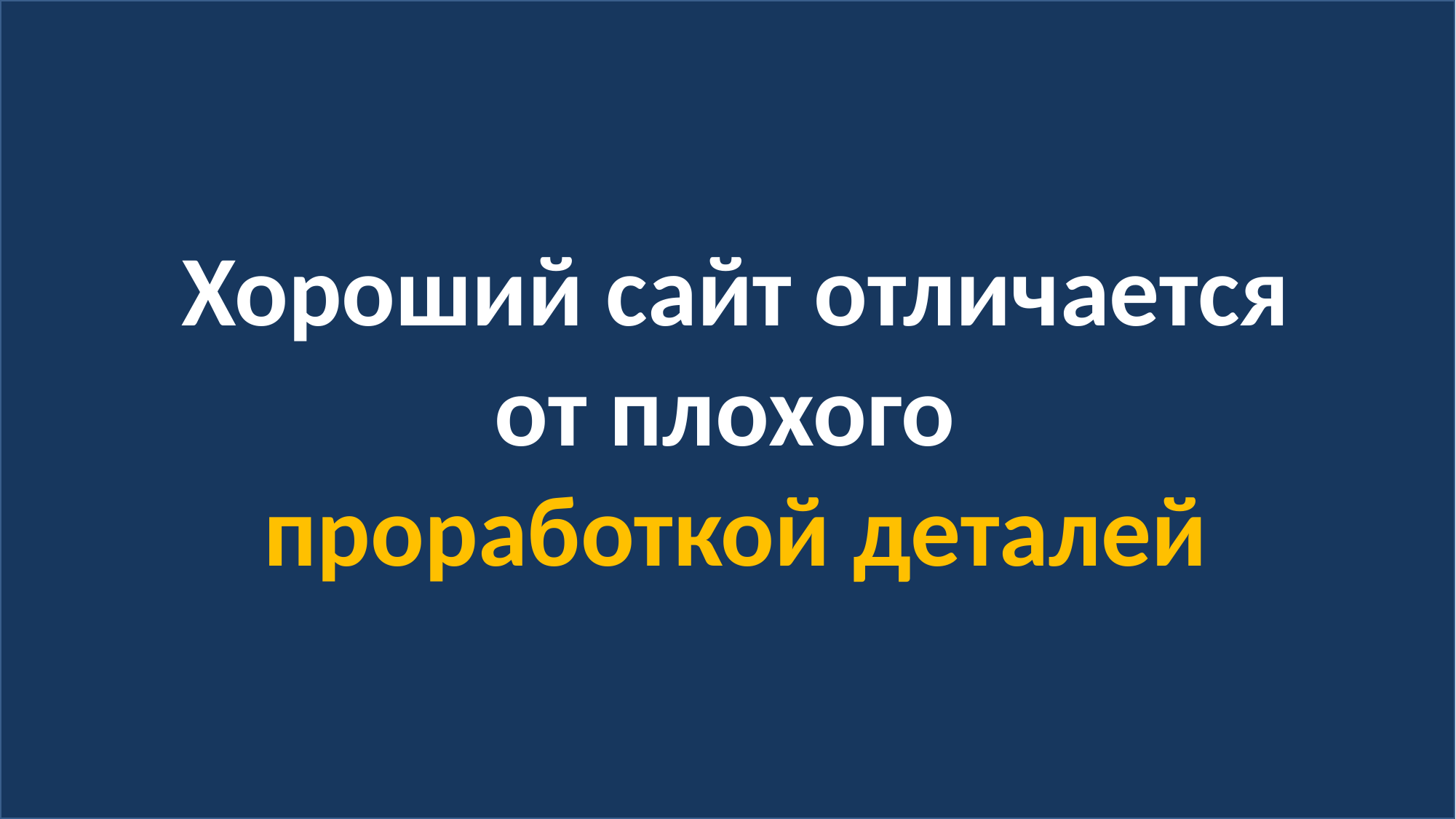

Хороший сайт отличается от плохого
проработкой деталей